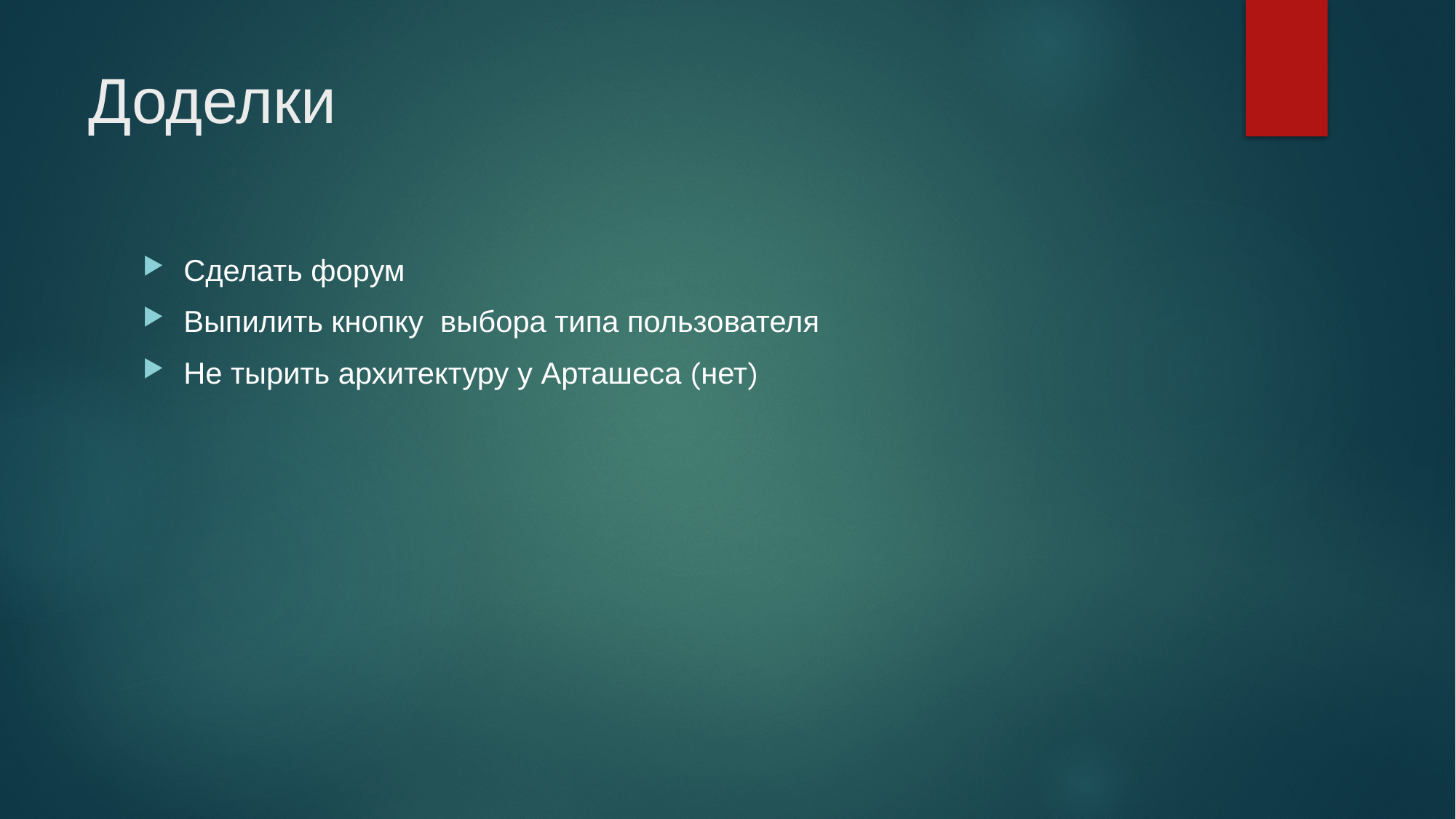

# Доделки
Сделать форум
Выпилить кнопку  выбора типа пользователя
Не тырить архитектуру у Арташеса (нет)